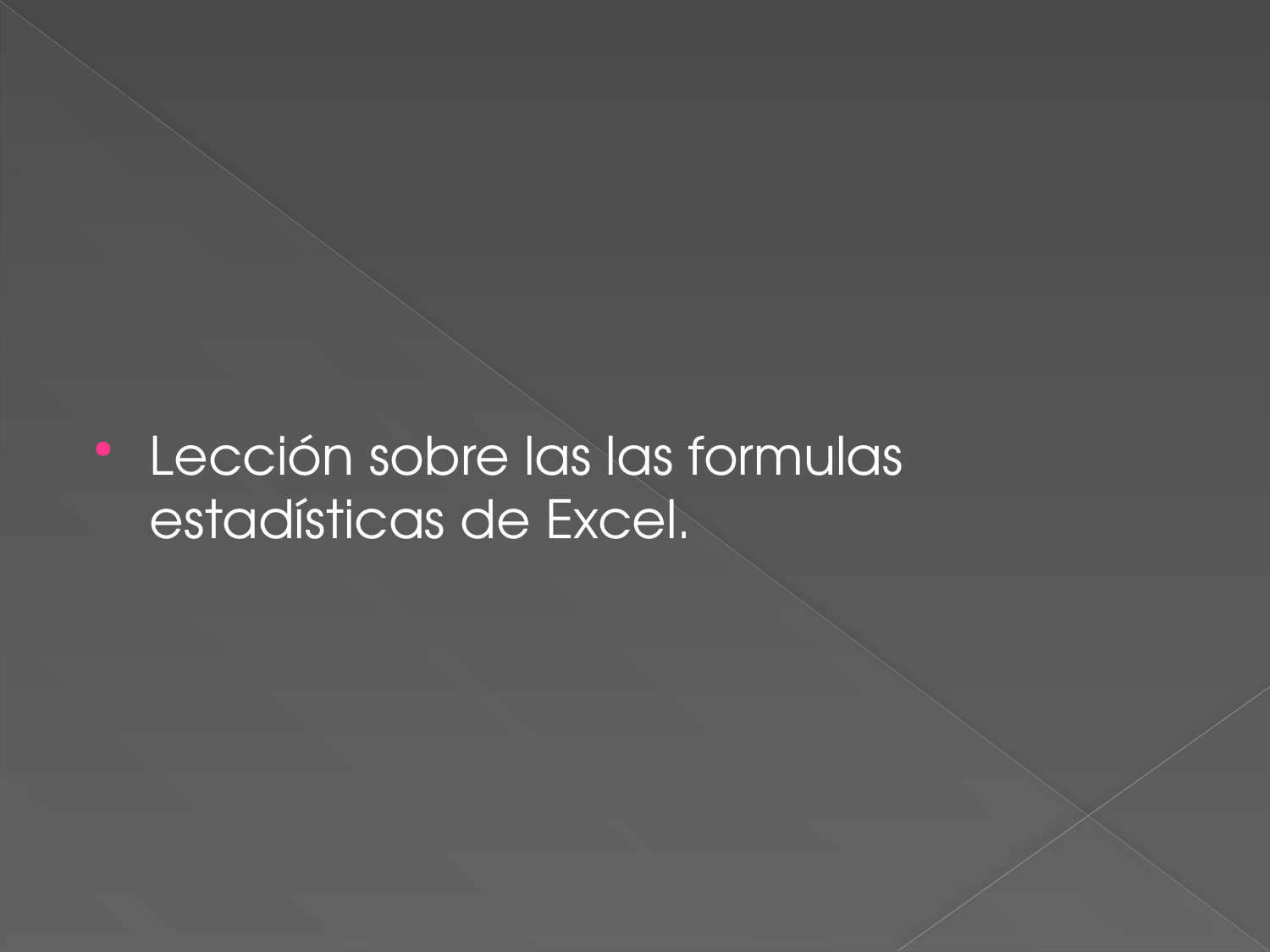

Lección sobre las las formulas estadísticas de Excel.